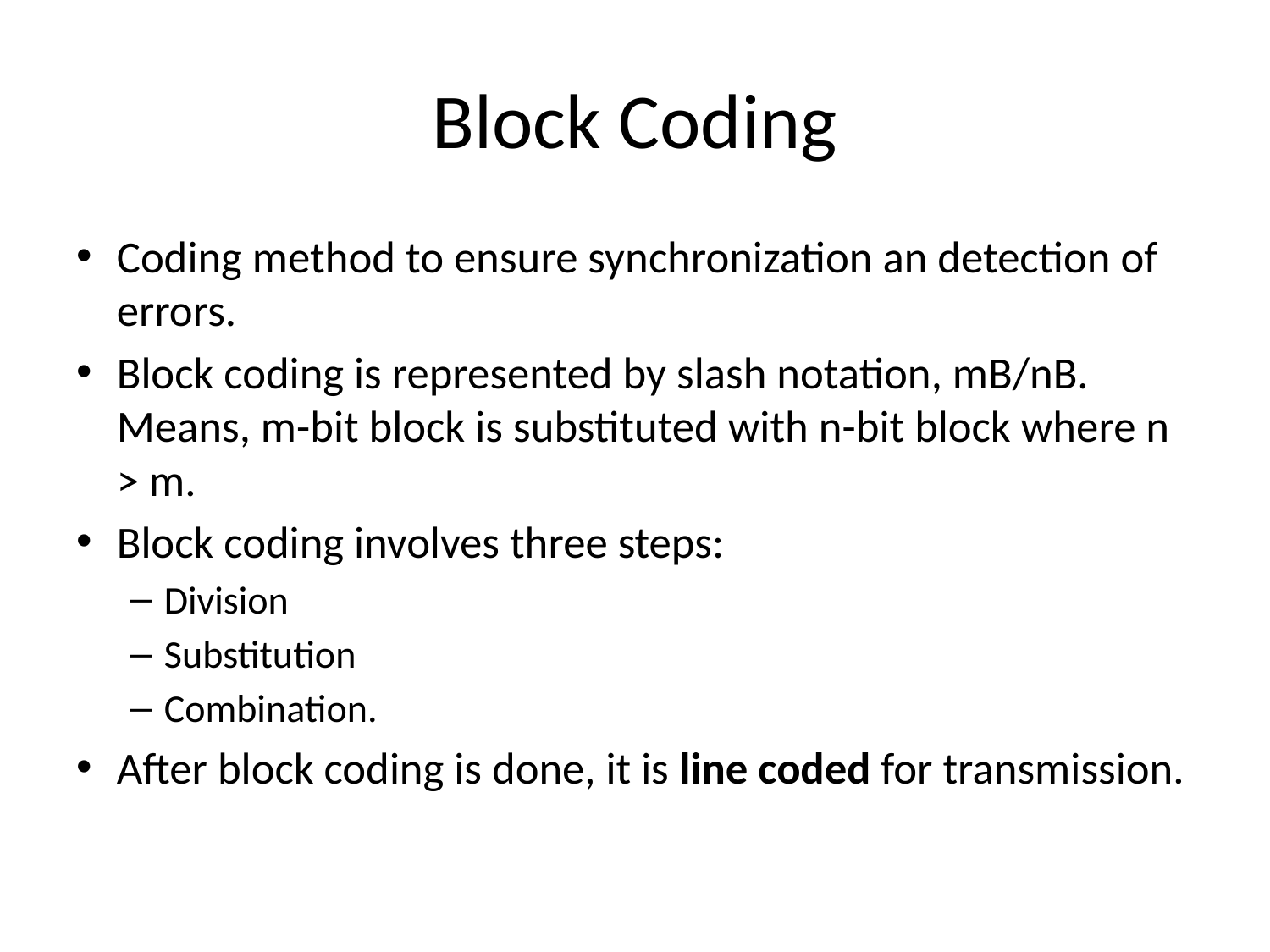

# Block Coding
Coding method to ensure synchronization an detection of errors.
Block coding is represented by slash notation, mB/nB. Means, m-bit block is substituted with n-bit block where n > m.
Block coding involves three steps:
Division
Substitution
Combination.
After block coding is done, it is line coded for transmission.